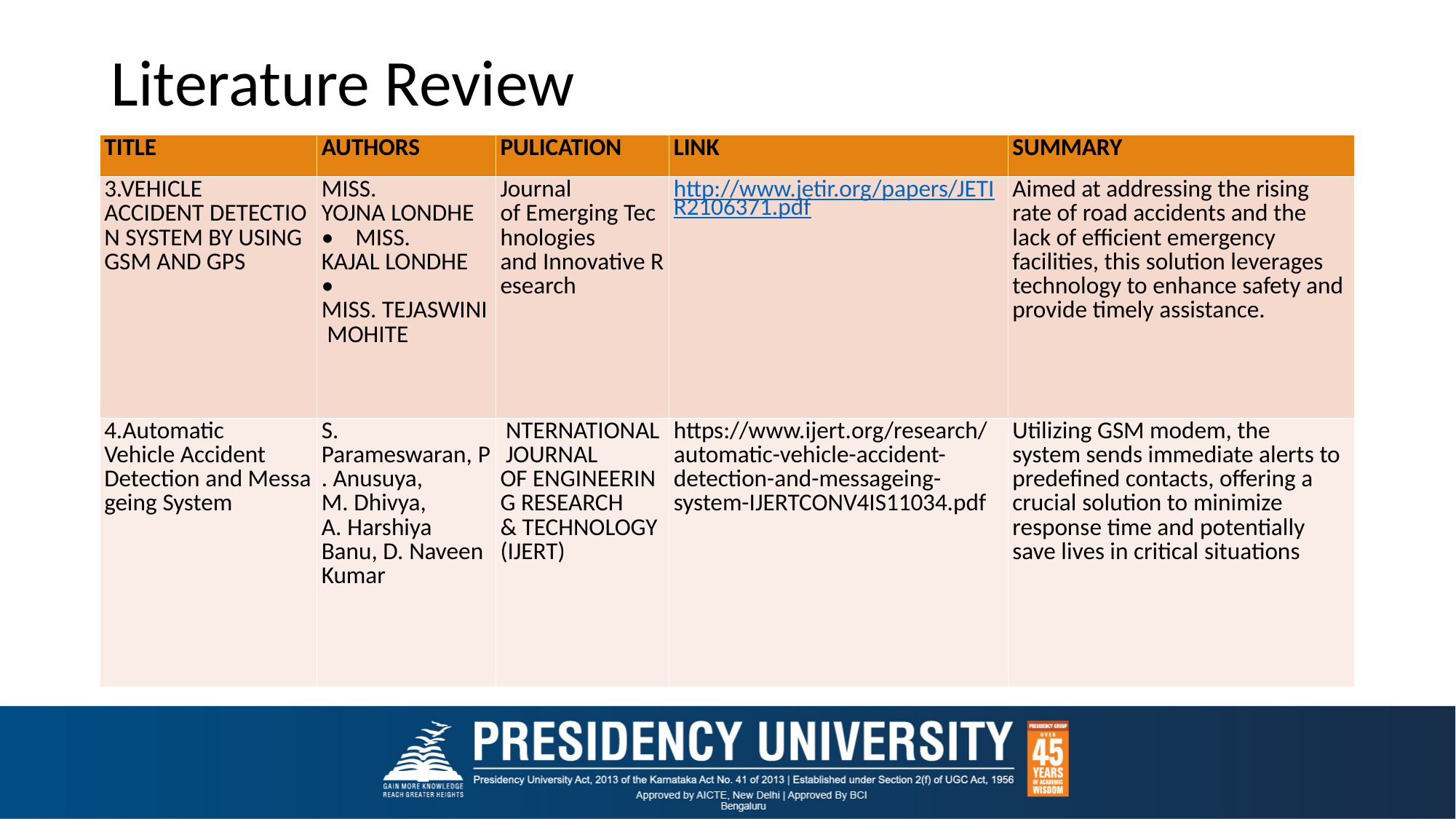

# Literature Review
| TITLE | AUTHORS | PULICATION | LINK | SUMMARY |
| --- | --- | --- | --- | --- |
| 3.VEHICLE ACCIDENT DETECTION SYSTEM BY USING GSM AND GPS | MISS. YOJNA LONDHE •    MISS. KAJAL LONDHE •    MISS. TEJASWINI MOHITE | Journal of Emerging Technologies and Innovative Research | http://www.jetir.org/papers/JETIR2106371.pdf | Aimed at addressing the rising rate of road accidents and the lack of efficient emergency facilities, this solution leverages technology to enhance safety and provide timely assistance. |
| 4.Automatic Vehicle Accident Detection and Messageing System | S. Parameswaran, P. Anusuya, M. Dhivya, A. Harshiya Banu, D. Naveen Kumar | NTERNATIONAL JOURNAL OF ENGINEERING RESEARCH & TECHNOLOGY (IJERT) | https://www.ijert.org/research/automatic-vehicle-accident-detection-and-messageing-system-IJERTCONV4IS11034.pdf | Utilizing GSM modem, the system sends immediate alerts to predefined contacts, offering a crucial solution to minimize response time and potentially save lives in critical situations |